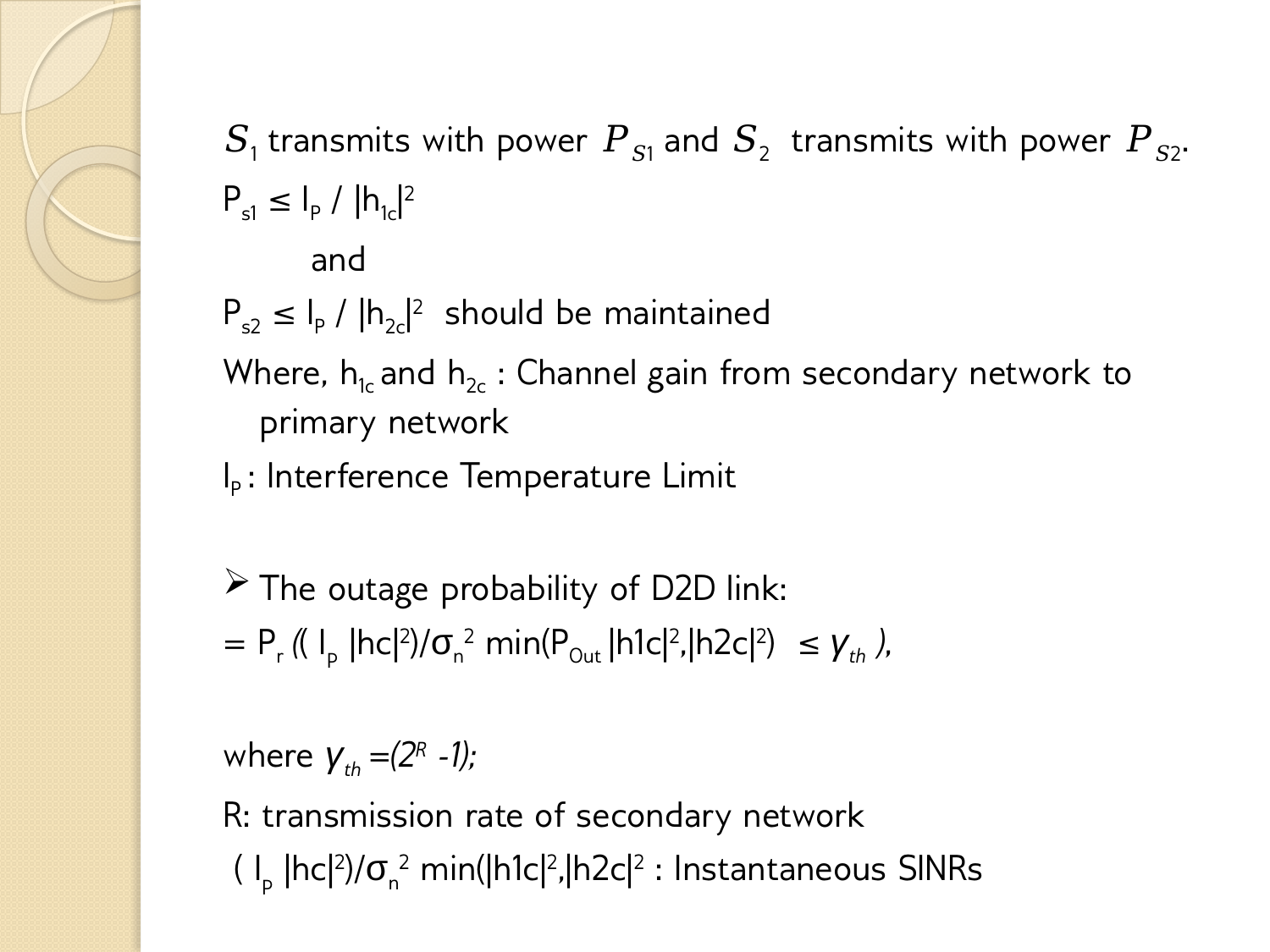

𝑆1 transmits with power 𝑃𝑆1 and 𝑆2  transmits with power 𝑃𝑆2.
Ps1  ≤ IP / |h1c|2
        and
Ps2  ≤ IP / |h2c|2  should be maintained
Where, h1c and h2c : Channel gain from secondary network to primary network
IP : Interference Temperature Limit

The outage probability of D2D link:
= Pr (( Ip |hc|2)/σn2 min⁡(POut |h1c|2,|h2c|2)  ≤ γth ),

where γth =(2R −1);
R: transmission rate of secondary network
 ( Ip |hc|2)/σn2 min⁡(|h1c|2,|h2c|2 : Instantaneous SINRs